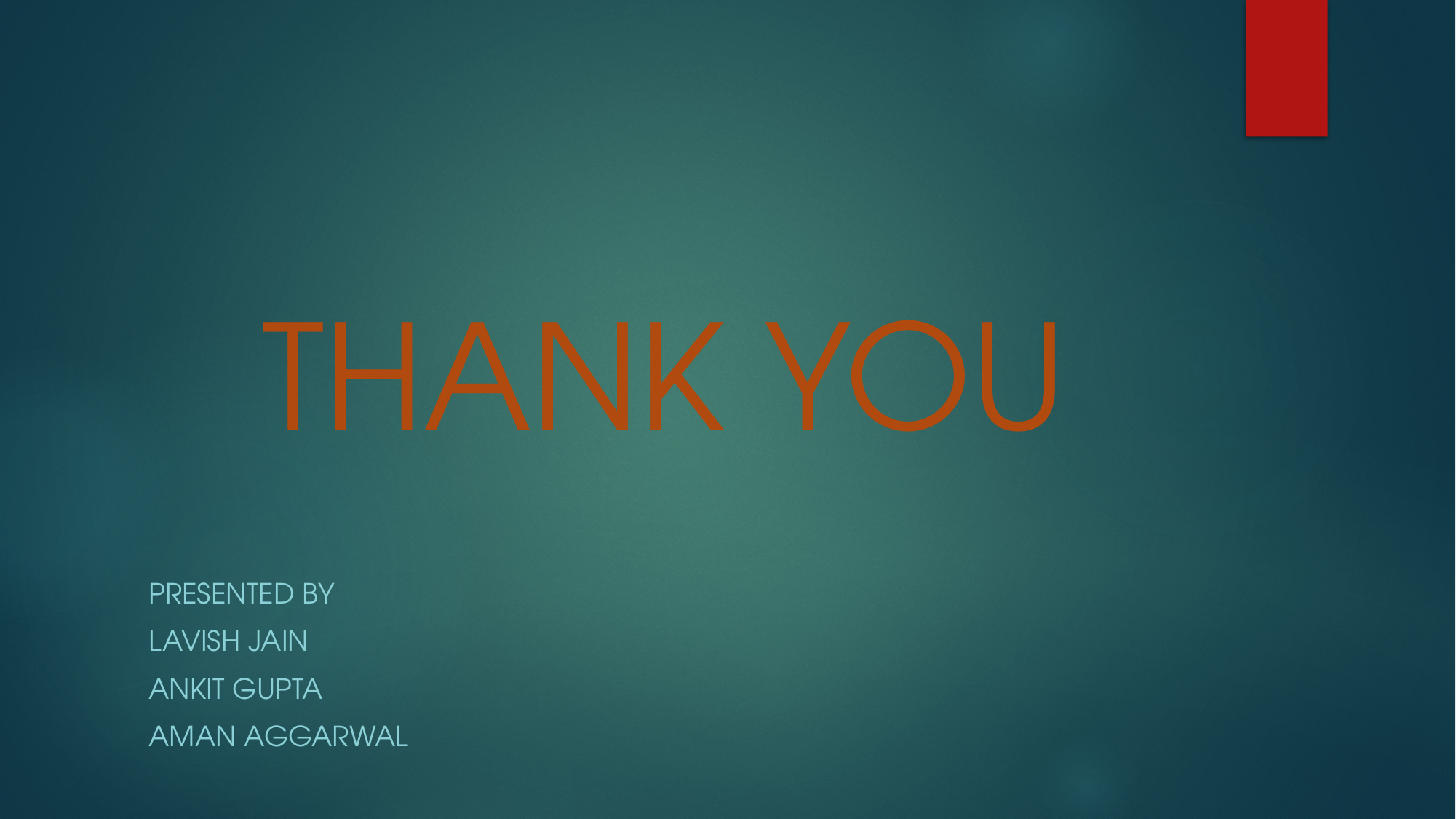

# THANK YOU
Presented By
Lavish jain
Ankit gupta
Aman aggarwal